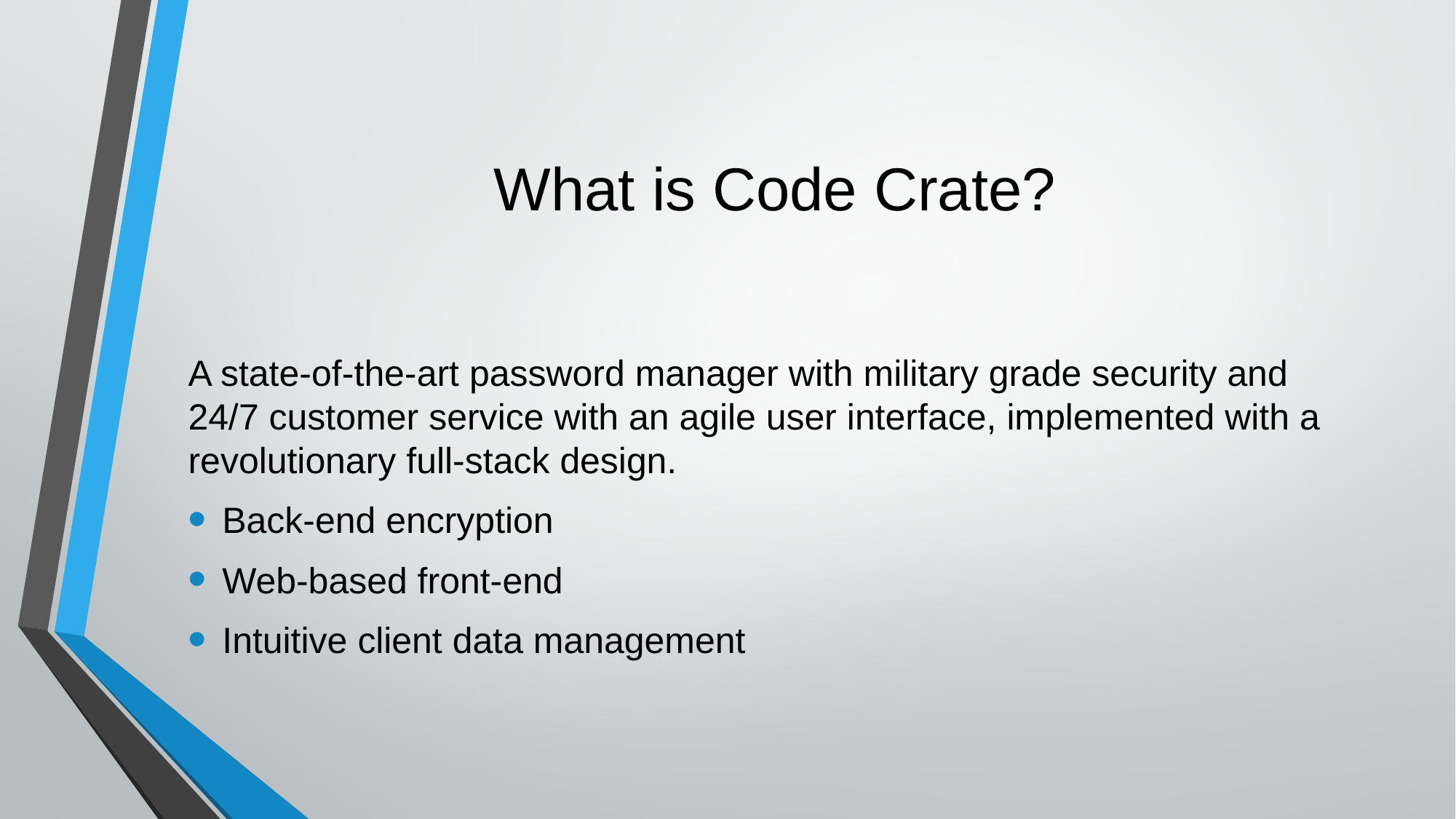

# What is Code Crate?
A state-of-the-art password manager with military grade security and 24/7 customer service with an agile user interface, implemented with a revolutionary full-stack design.
Back-end encryption
Web-based front-end
Intuitive client data management